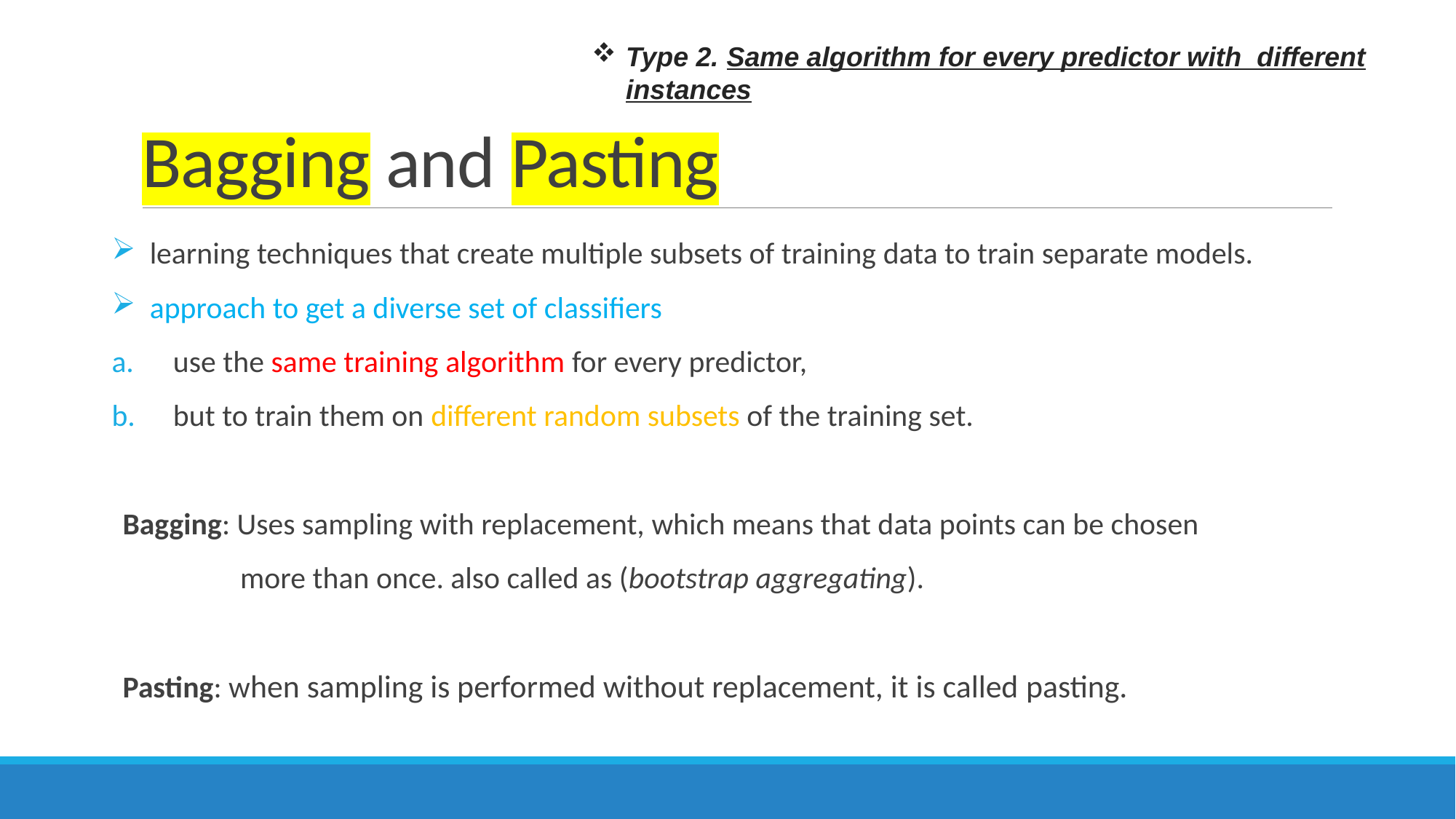

# Bagging and Pasting
Type 2. Same algorithm for every predictor with  different instances
  learning techniques that create multiple subsets of training data to train separate models.
  approach to get a diverse set of classifiers
use the same training algorithm for every predictor,
but to train them on different random subsets of the training set.

Bagging: Uses sampling with replacement, which means that data points can be chosen
                 more than once. also called as (bootstrap aggregating).

Pasting: when sampling is performed without replacement, it is called pasting.